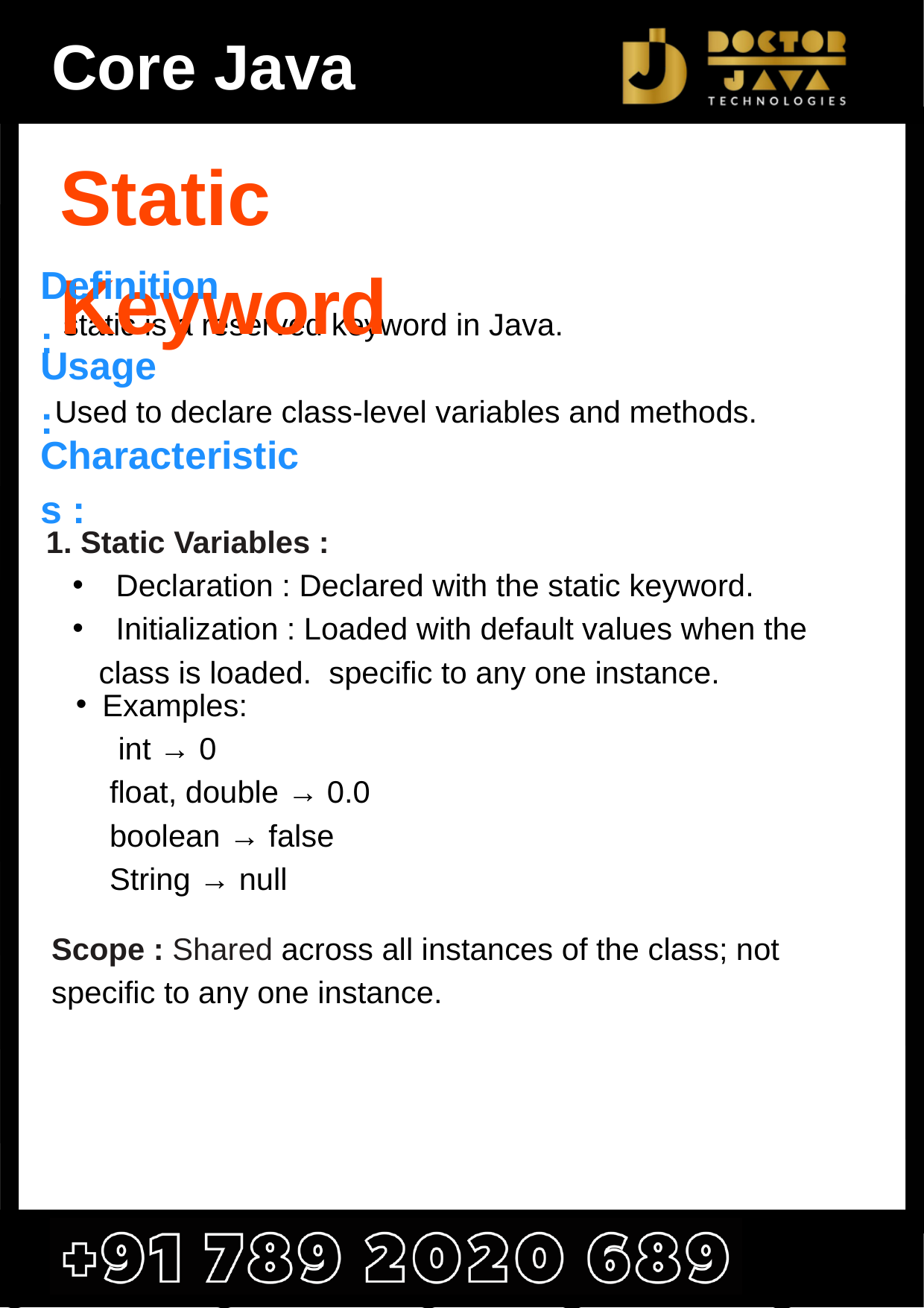

Core Java

Static Keyword

  static is a reserved keyword in Java.

 Used to declare class-level variables and methods.

1. Static Variables :
  Declaration : Declared with the static keyword.
  Initialization : Loaded with default values when the class is loaded.  specific to any one instance.
Definition :
Usage :
Characteristics :

Examples:
        int → 0
       float, double → 0.0
       boolean → false
       String → null
Scope : Shared across all instances of the class; not specific to any one instance.